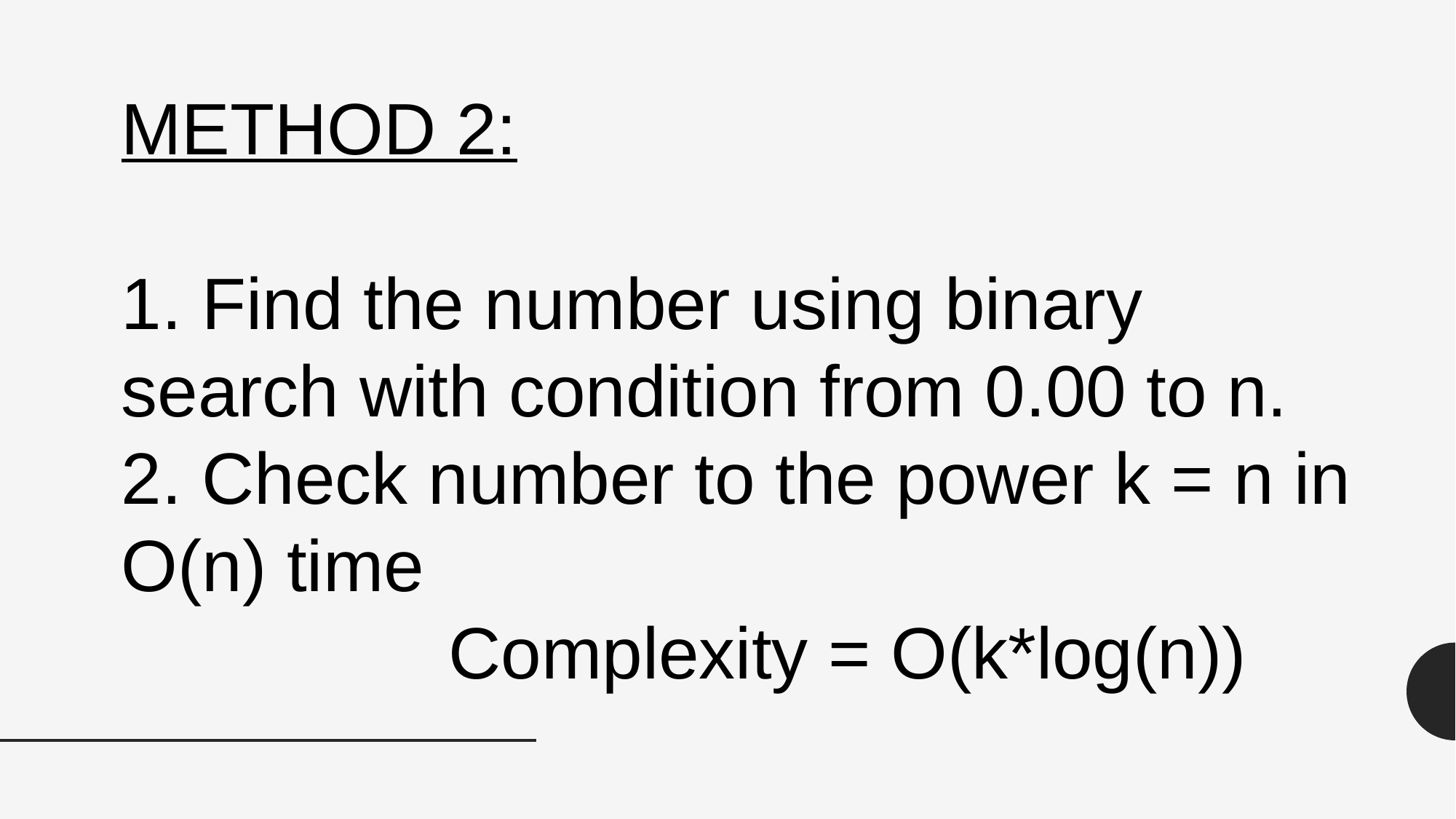

METHOD 2:
1. Find the number using binary search with condition from 0.00 to n.
2. Check number to the power k = n in O(n) time
			Complexity = O(k*log(n))